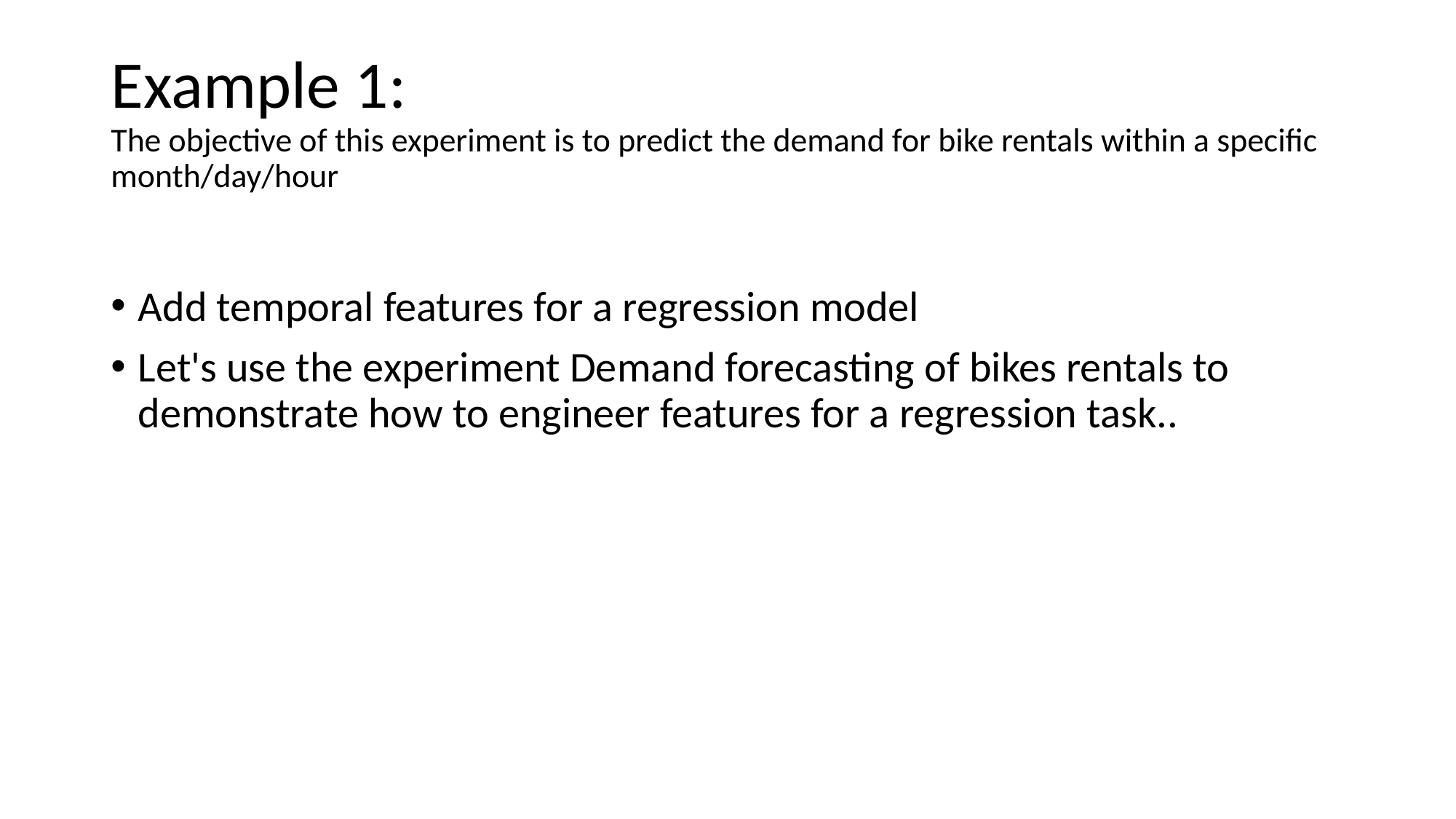

# Example 1: The objective of this experiment is to predict the demand for bike rentals within a specific month/day/hour

Add temporal features for a regression model
Let's use the experiment Demand forecasting of bikes rentals to demonstrate how to engineer features for a regression task..